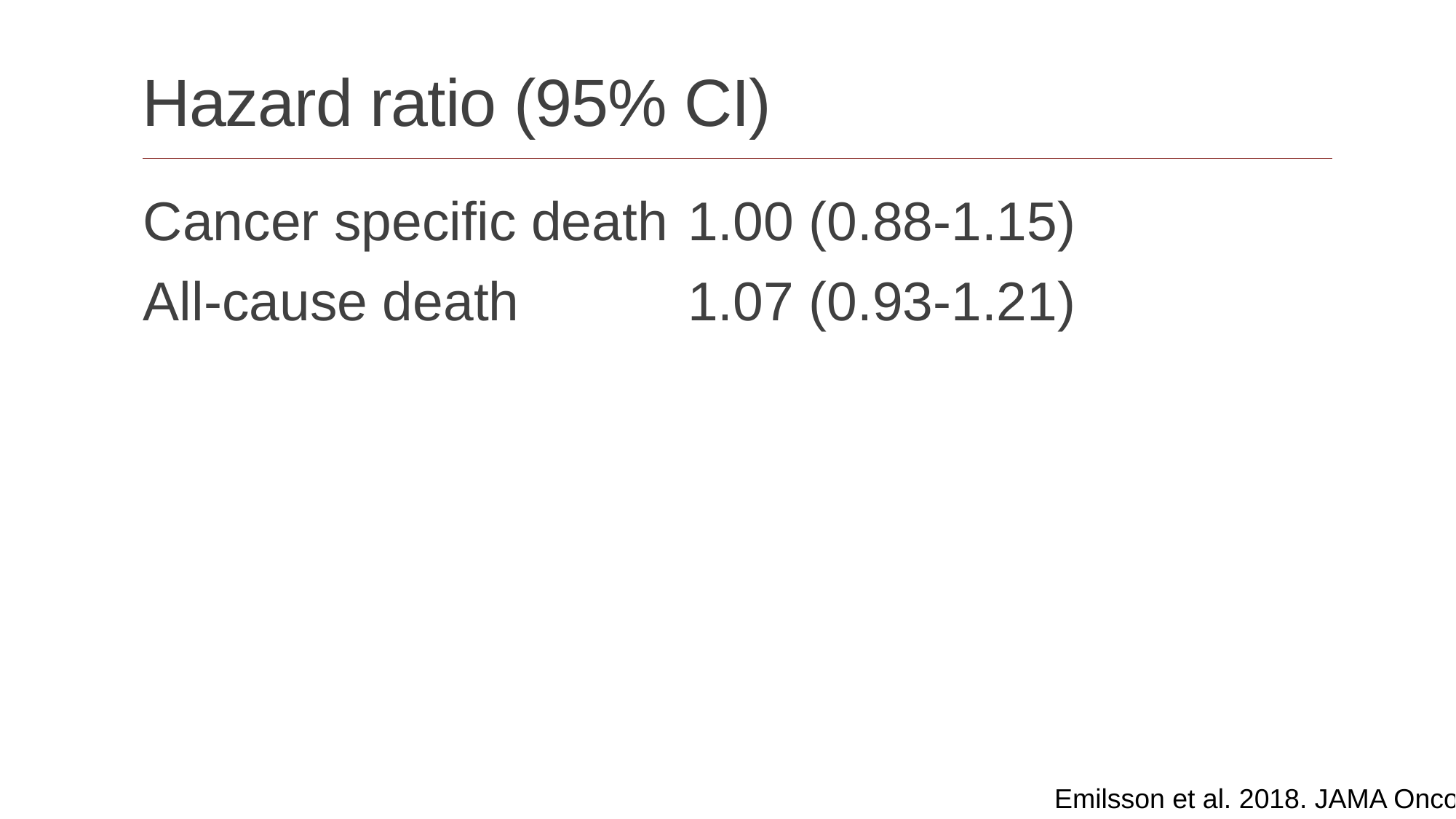

# Hazard ratio (95% CI)
Cancer specific death 	1.00 (0.88-1.15)
All-cause death		1.07 (0.93-1.21)
Emilsson et al. 2018. JAMA Oncol